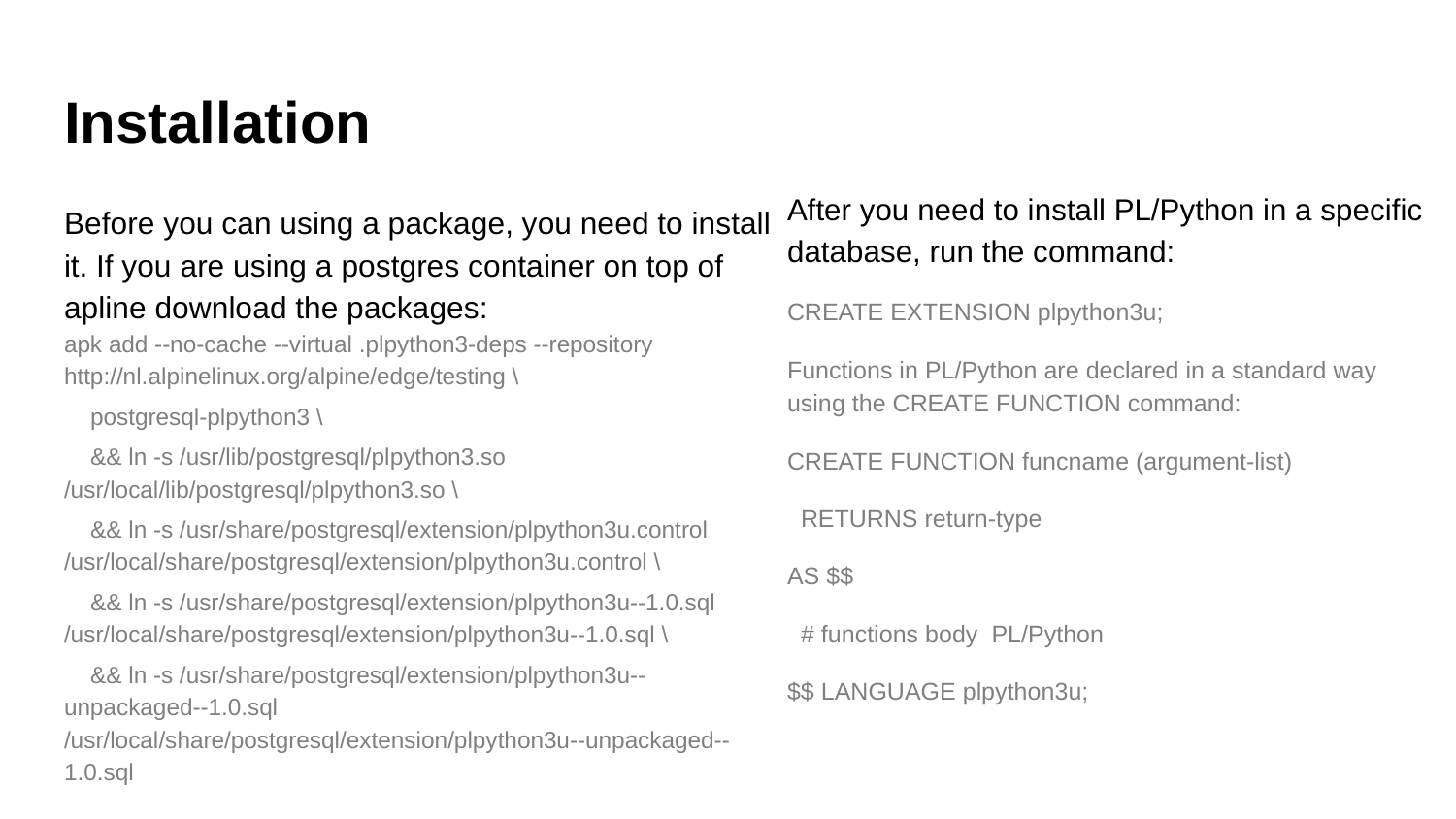

# Installation
After you need to install PL/Python in a specific database, run the command:
CREATE EXTENSION plpython3u;
Functions in PL/Python are declared in a standard way using the CREATE FUNCTION command:
CREATE FUNCTION funcname (argument-list)
  RETURNS return-type
AS $$
  # functions body  PL/Python
$$ LANGUAGE plpython3u;
Before you can using a package, you need to install it. If you are using a postgres container on top of apline download the packages:
apk add --no-cache --virtual .plpython3-deps --repository http://nl.alpinelinux.org/alpine/edge/testing \
    postgresql-plpython3 \
    && ln -s /usr/lib/postgresql/plpython3.so /usr/local/lib/postgresql/plpython3.so \
    && ln -s /usr/share/postgresql/extension/plpython3u.control /usr/local/share/postgresql/extension/plpython3u.control \
    && ln -s /usr/share/postgresql/extension/plpython3u--1.0.sql /usr/local/share/postgresql/extension/plpython3u--1.0.sql \
    && ln -s /usr/share/postgresql/extension/plpython3u--unpackaged--1.0.sql /usr/local/share/postgresql/extension/plpython3u--unpackaged--1.0.sql